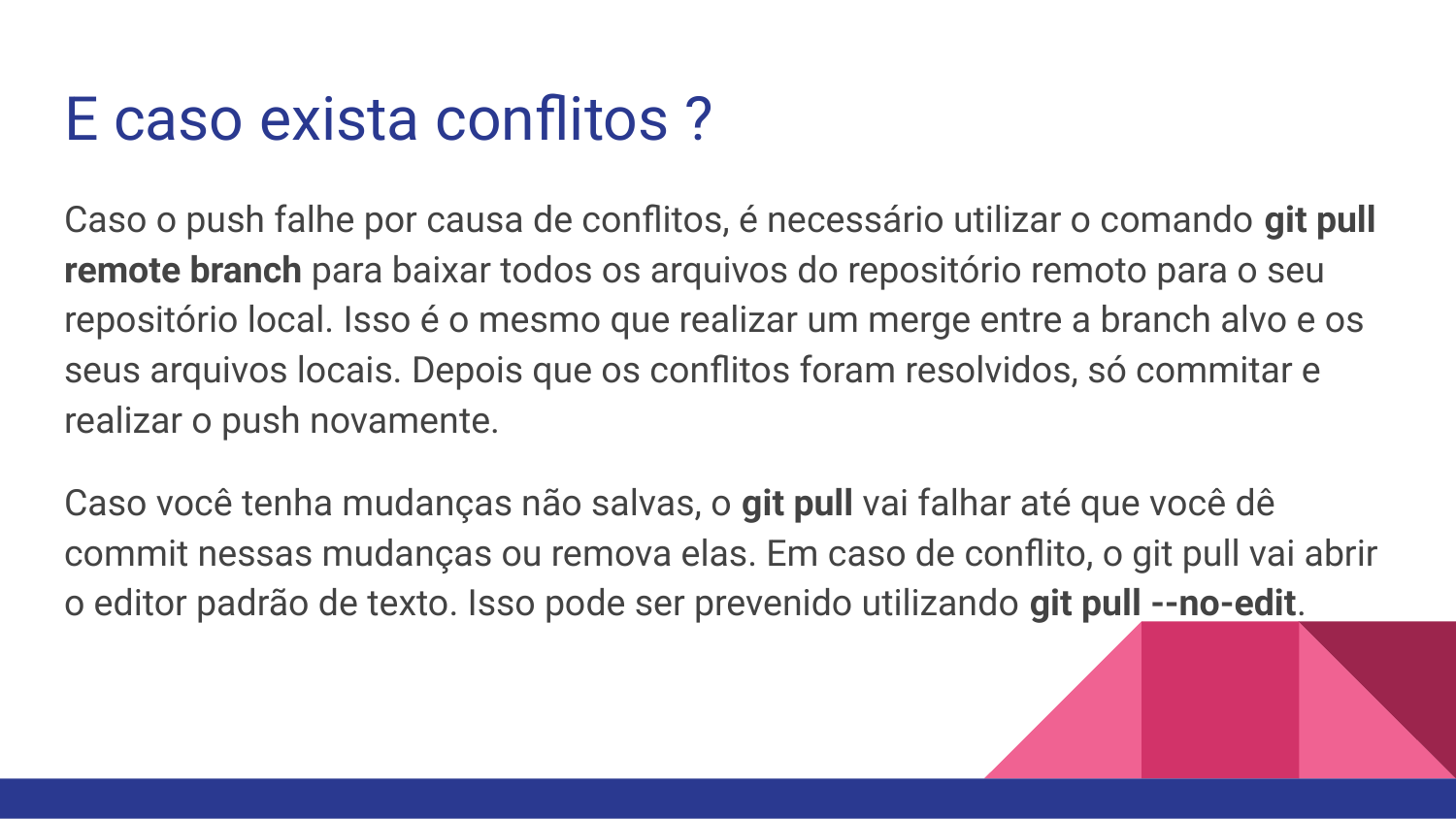

# E caso exista conflitos ?
Caso o push falhe por causa de conflitos, é necessário utilizar o comando git pull remote branch para baixar todos os arquivos do repositório remoto para o seu repositório local. Isso é o mesmo que realizar um merge entre a branch alvo e os seus arquivos locais. Depois que os conflitos foram resolvidos, só commitar e realizar o push novamente.
Caso você tenha mudanças não salvas, o git pull vai falhar até que você dê commit nessas mudanças ou remova elas. Em caso de conflito, o git pull vai abrir o editor padrão de texto. Isso pode ser prevenido utilizando git pull --no-edit.